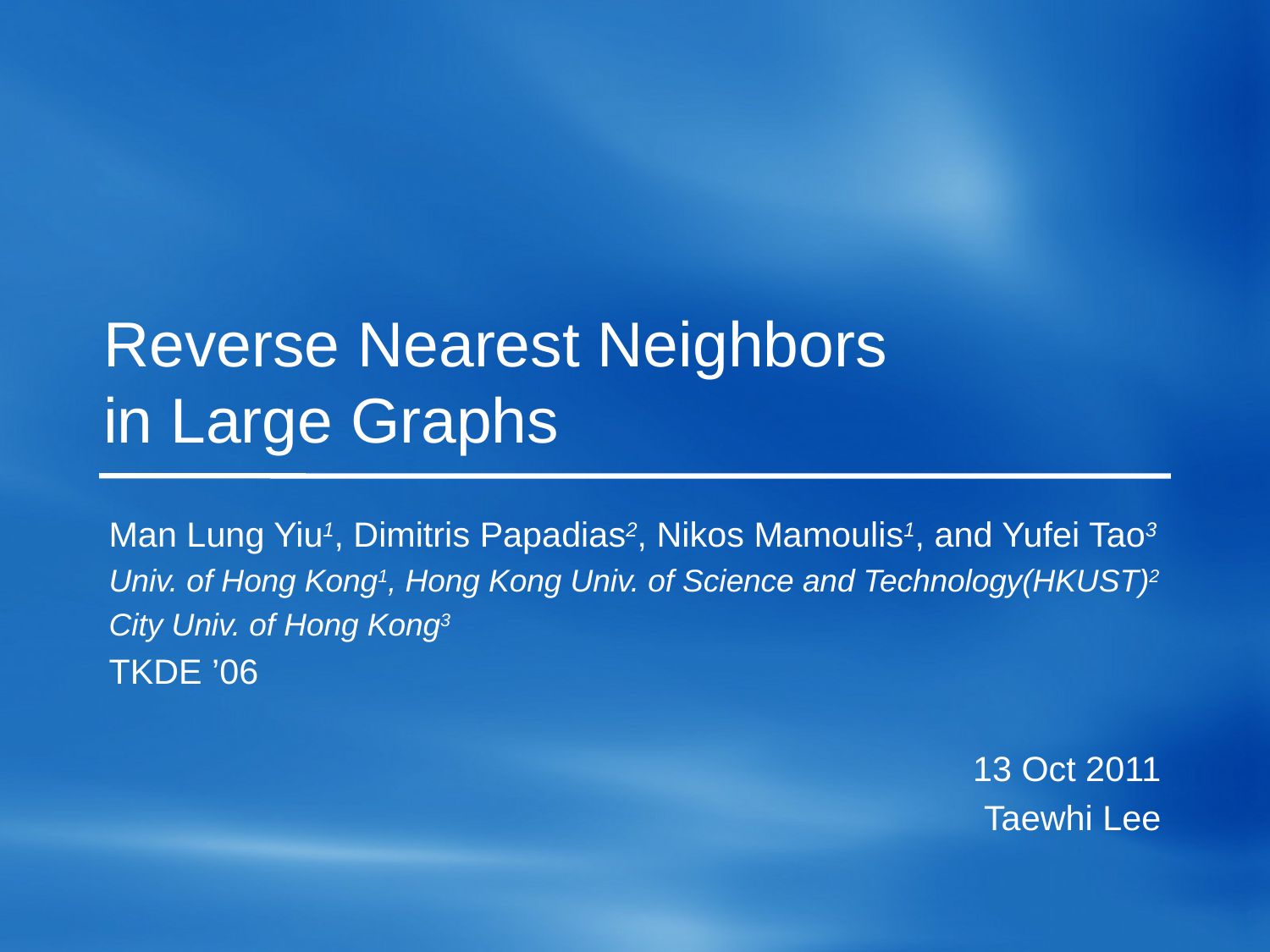

# Reverse Nearest Neighbors in Large Graphs
Man Lung Yiu1, Dimitris Papadias2, Nikos Mamoulis1, and Yufei Tao3
Univ. of Hong Kong1, Hong Kong Univ. of Science and Technology(HKUST)2
City Univ. of Hong Kong3
TKDE ’06

13 Oct 2011
Taewhi Lee